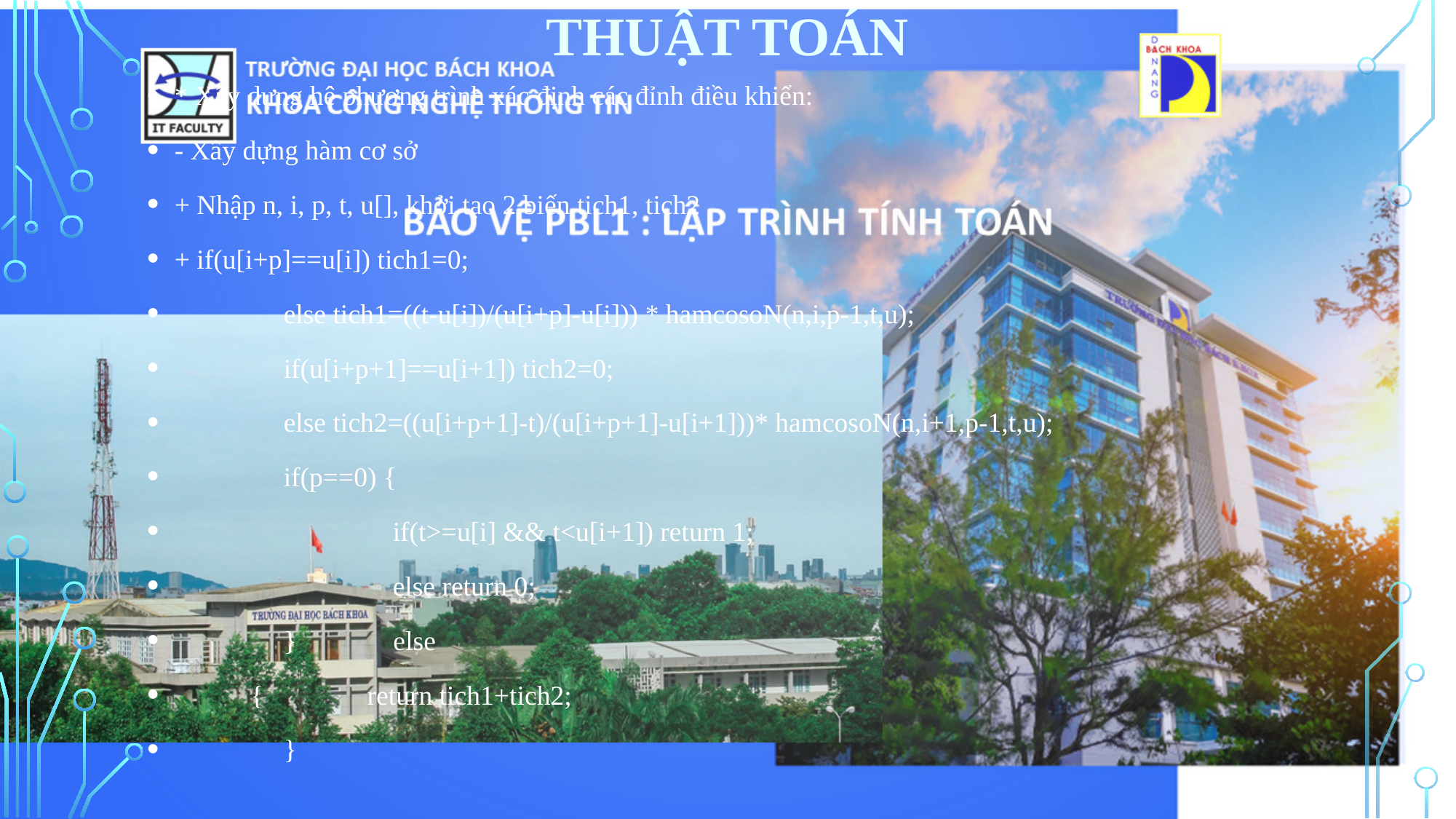

# Thuật toán
* Xây dựng hệ phương trình xác định các đỉnh điều khiển:
- Xây dựng hàm cơ sở
+ Nhập n, i, p, t, u[], khởi tạo 2 biến tich1, tich2
+ if(u[i+p]==u[i]) tich1=0;
	else tich1=((t-u[i])/(u[i+p]-u[i])) * hamcosoN(n,i,p-1,t,u);
	if(u[i+p+1]==u[i+1]) tich2=0;
	else tich2=((u[i+p+1]-t)/(u[i+p+1]-u[i+1]))* hamcosoN(n,i+1,p-1,t,u);
	if(p==0) {
		if(t>=u[i] && t<u[i+1]) return 1;
		else return 0;
	}              else
           {               return tich1+tich2;
	}